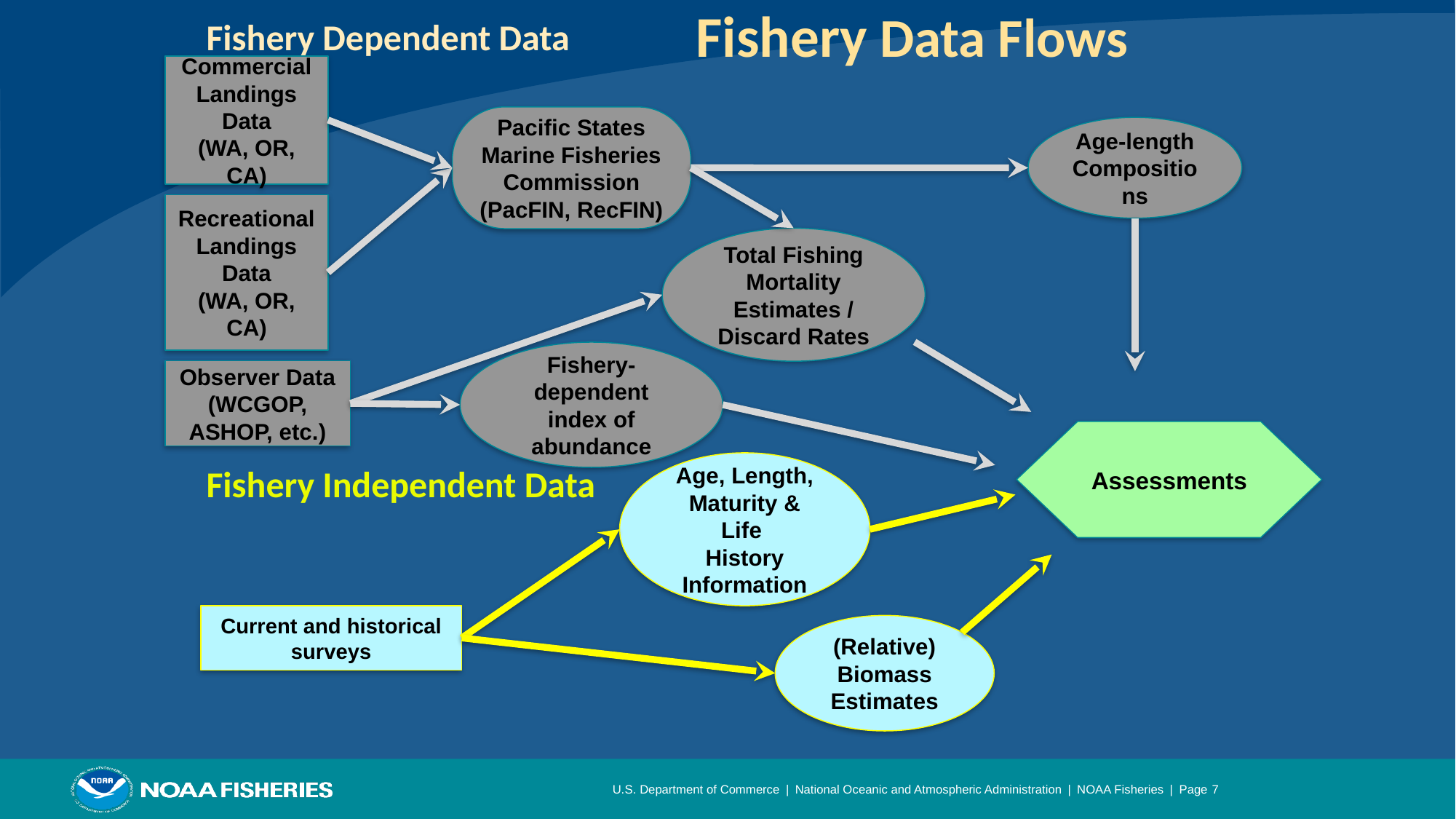

Fishery Data Flows
# Fishery Dependent Data
Commercial Landings Data
(WA, OR, CA)
Pacific States
Marine Fisheries Commission
(PacFIN, RecFIN)
Age-length Compositions
Recreational Landings Data
(WA, OR, CA)
Total Fishing Mortality Estimates / Discard Rates
Fishery-dependent index of abundance
Observer Data
(WCGOP, ASHOP, etc.)
Assessments
Age, Length, Maturity & Life
History Information
Fishery Independent Data
Current and historical surveys
(Relative) Biomass Estimates
U.S. Department of Commerce | National Oceanic and Atmospheric Administration | NOAA Fisheries | Page 7